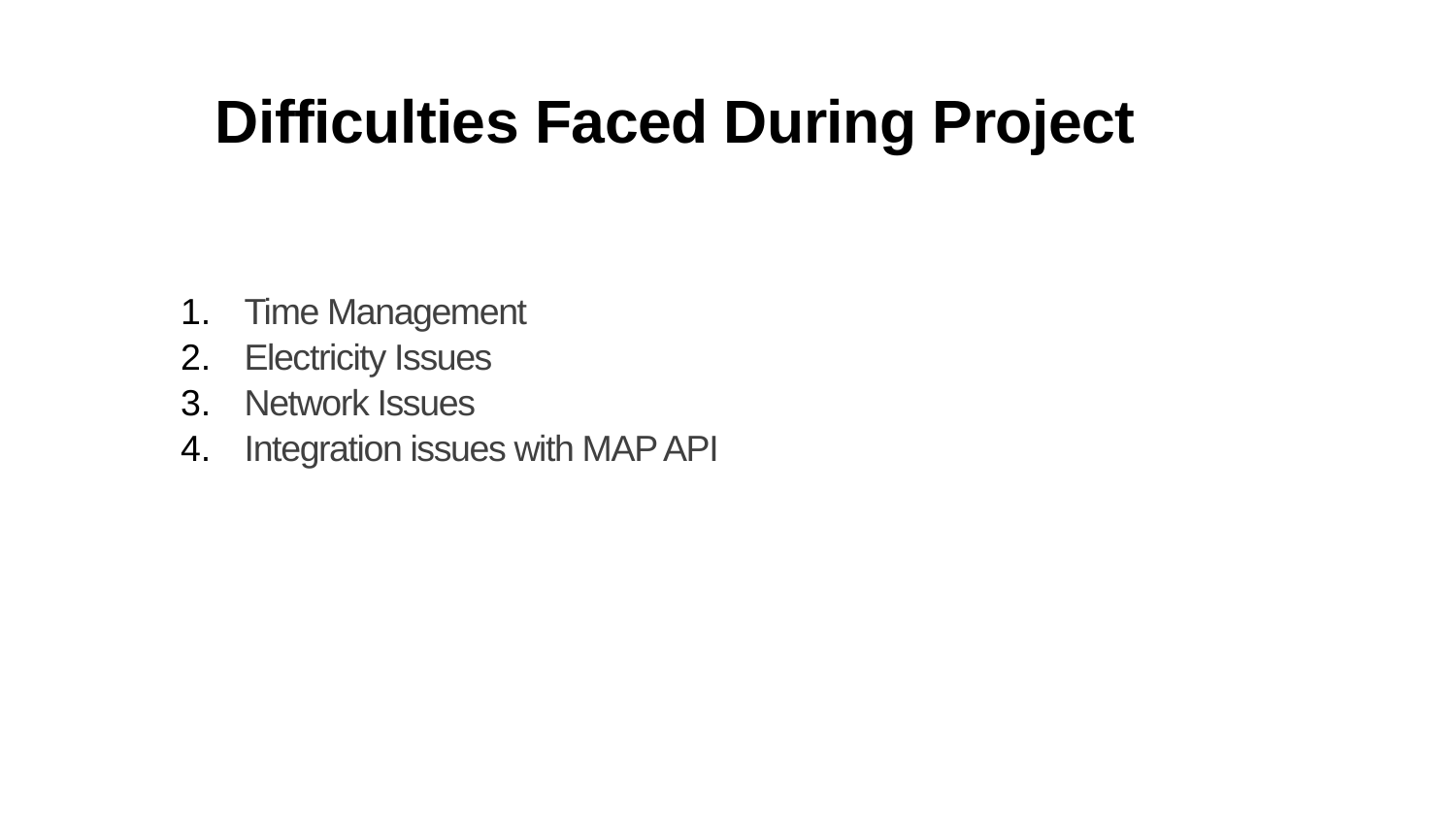

# Difficulties Faced During Project
Time Management
Electricity Issues
Network Issues
Integration issues with MAP API